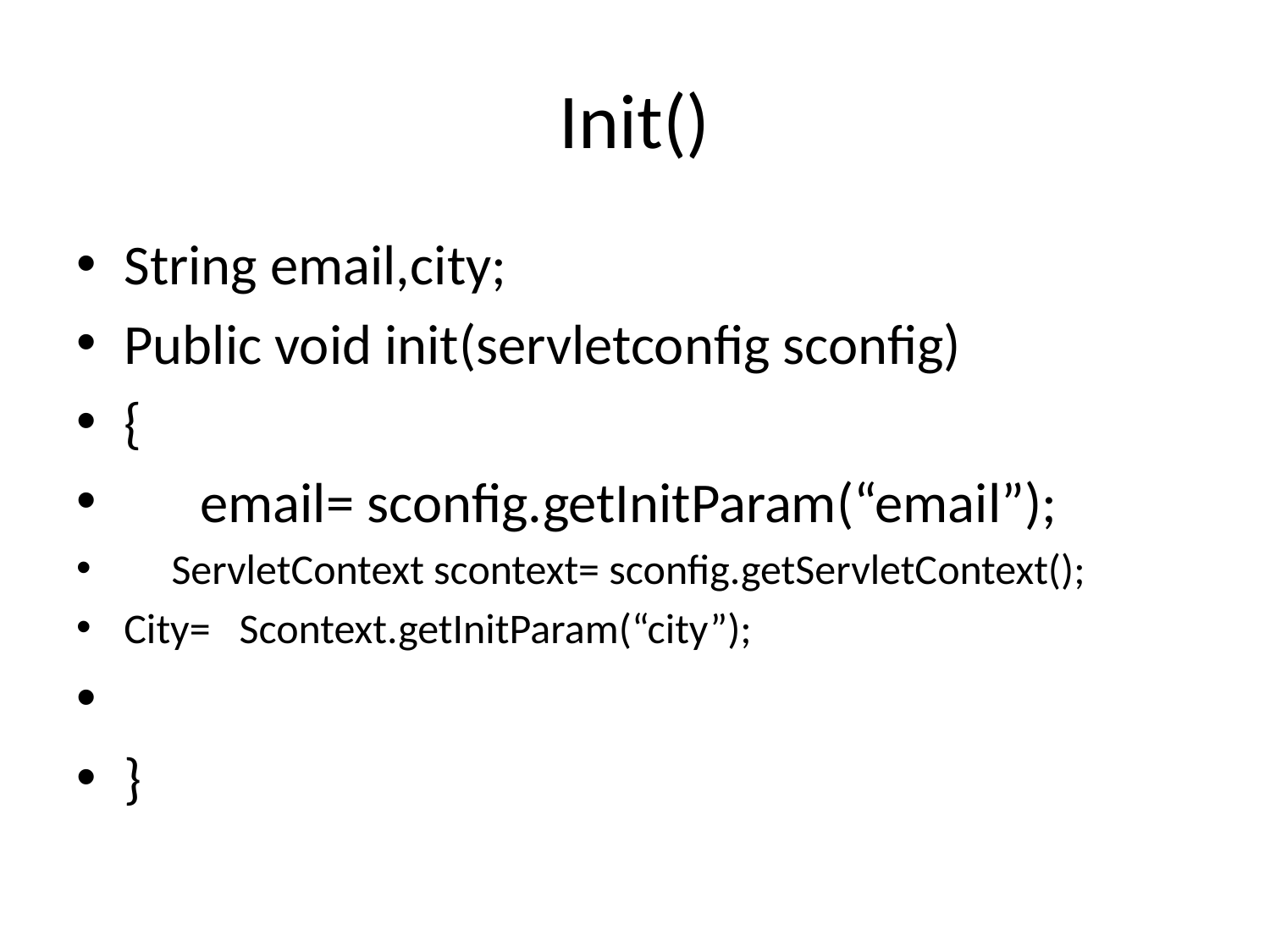

# Init()
String email,city;
Public void init(servletconfig sconfig)
{
      email= sconfig.getInitParam(“email”);
     ServletContext scontext= sconfig.getServletContext();
City=   Scontext.getInitParam(“city”);

}